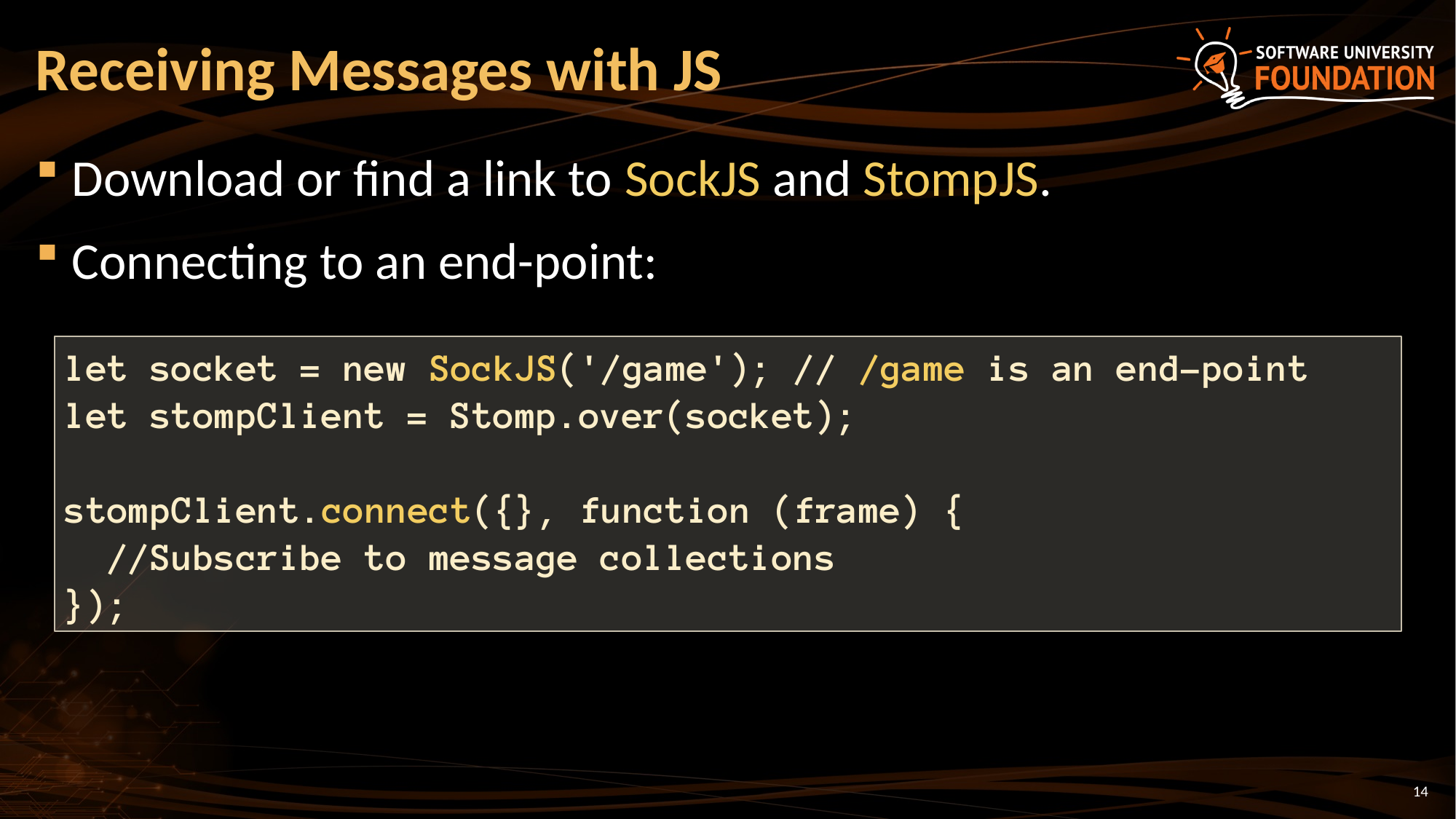

# Receiving Messages with JS
Download or find a link to SockJS and StompJS.
Connecting to an end-point:

let socket = new SockJS('/game'); // /game is an end-point
let stompClient = Stomp.over(socket);

stompClient.connect({}, function (frame) {
  //Subscribe to message collections
});
14